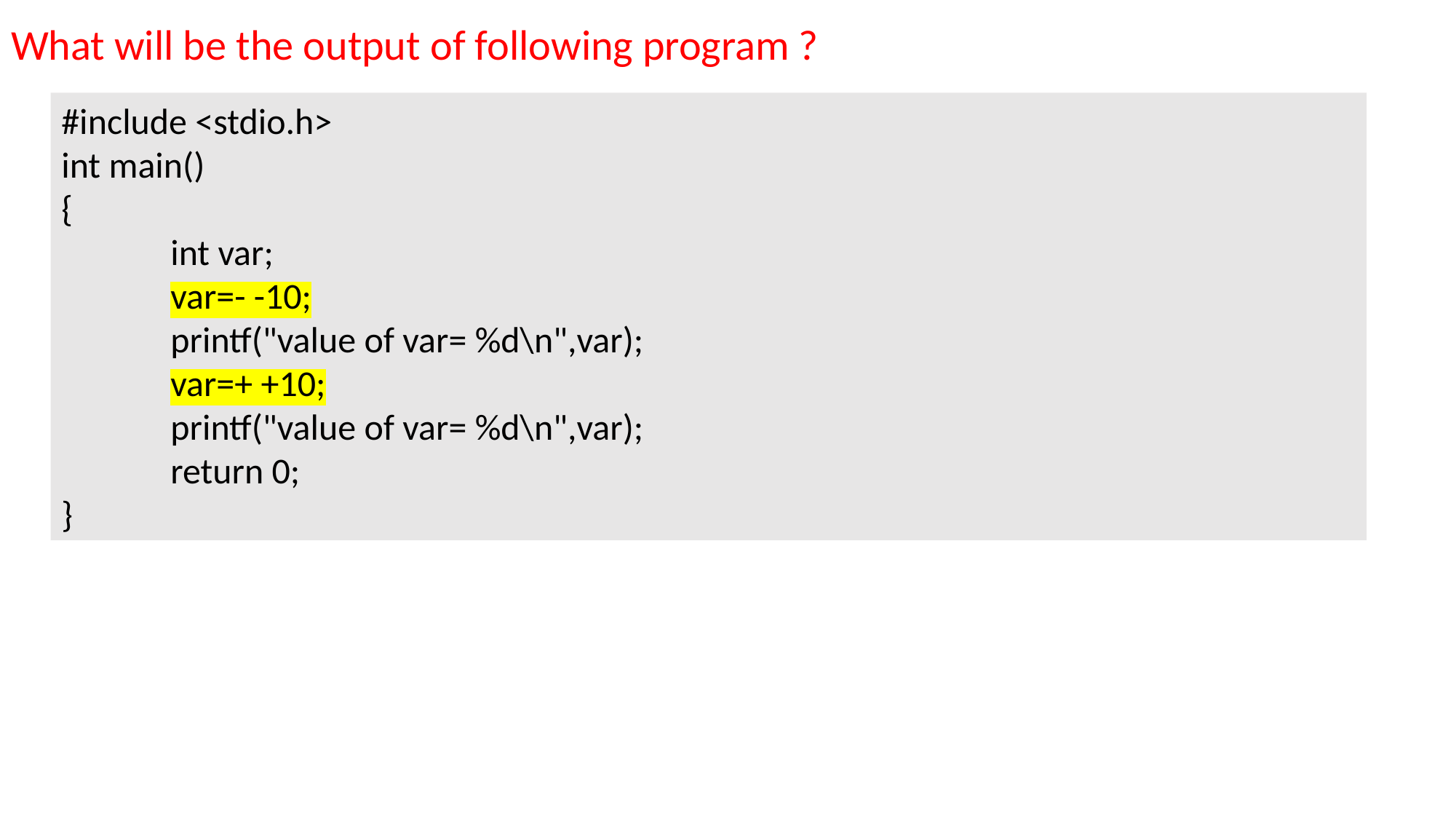

# What will be the output of following program ?
#include <stdio.h>
int main()
{
	int var;
	var=- -10;
	printf("value of var= %d\n",var);
	var=+ +10;
	printf("value of var= %d\n",var);
	return 0;
}